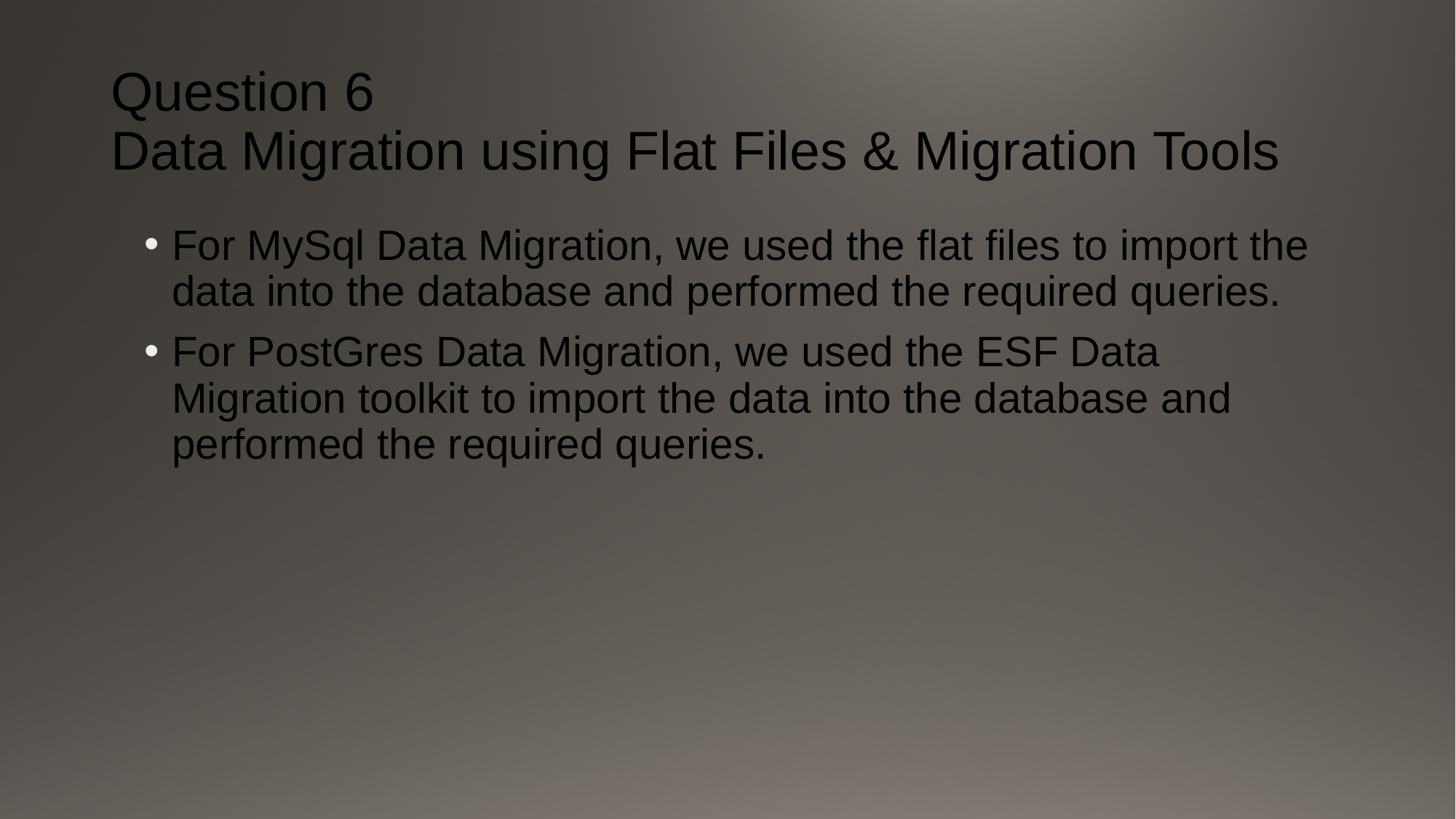

# Question 6 Data Migration using Flat Files & Migration Tools
For MySql Data Migration, we used the flat files to import the data into the database and performed the required queries.
For PostGres Data Migration, we used the ESF Data Migration toolkit to import the data into the database and performed the required queries.